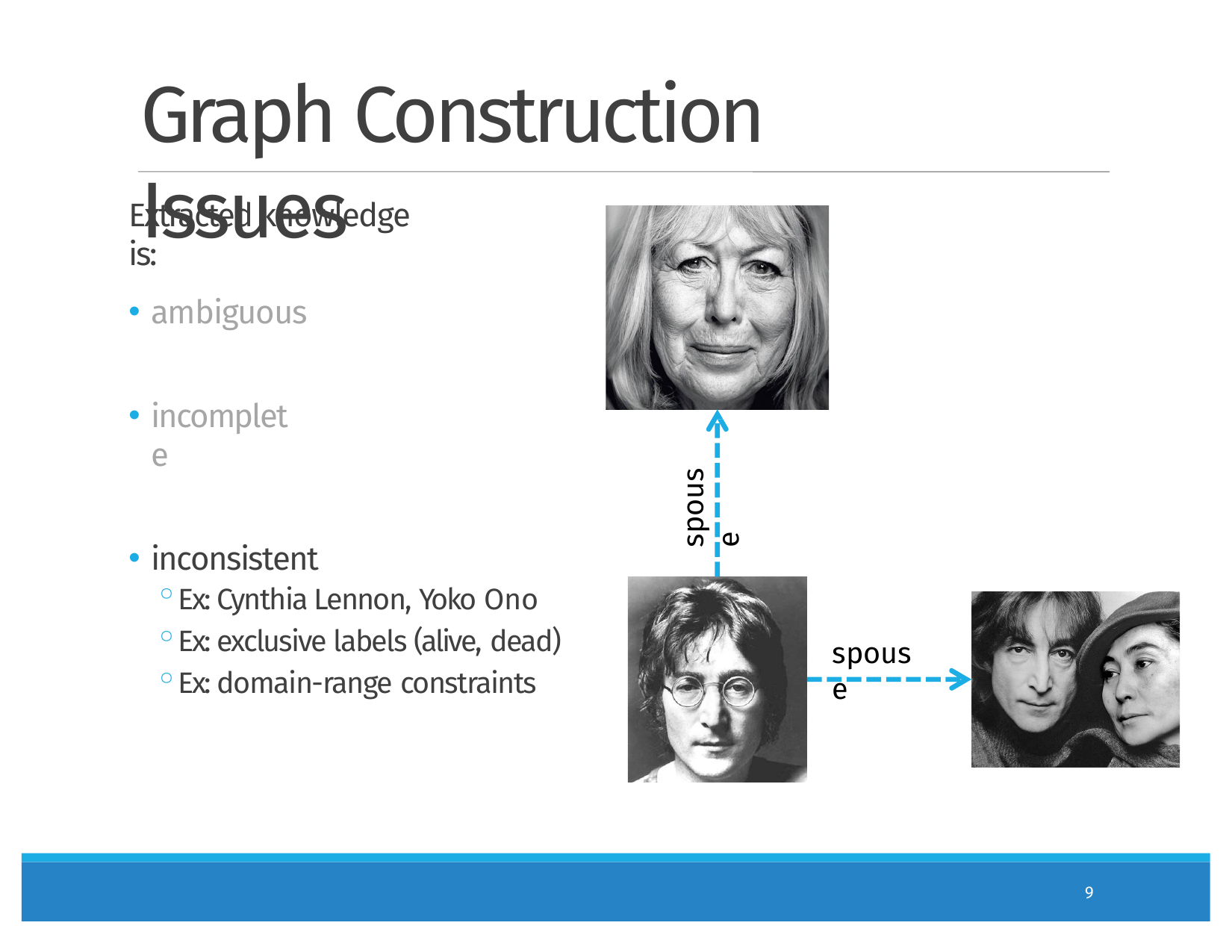

# Graph Construction Issues

Extracted knowledge is:
ambiguous

incomplete

spouse
inconsistent
Ex: Cynthia Lennon, Yoko Ono
Ex: exclusive labels (alive, dead)
Ex: domain-range constraints

spouse

9